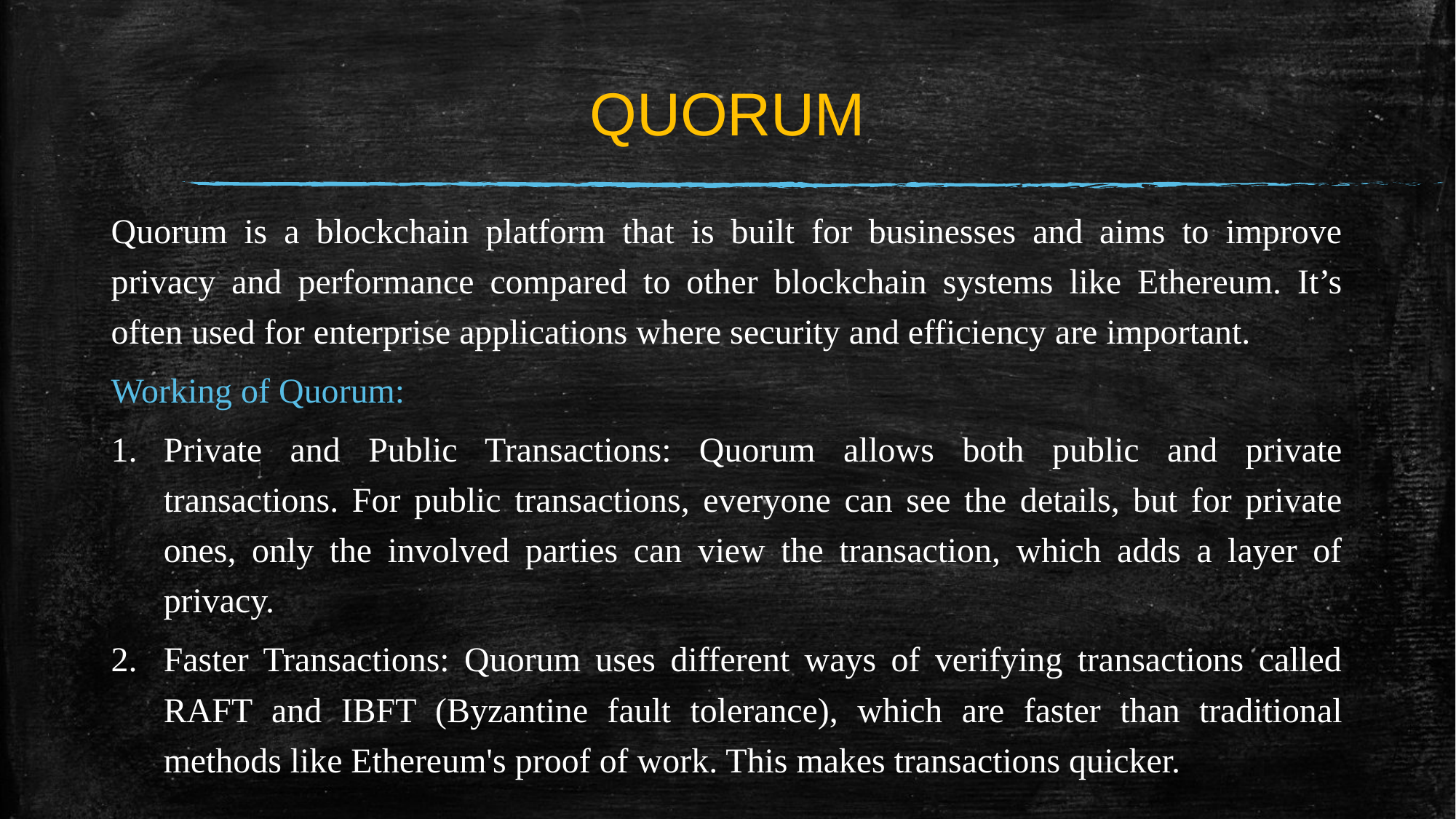

# QUORUM
Quorum is a blockchain platform that is built for businesses and aims to improve privacy and performance compared to other blockchain systems like Ethereum. It’s often used for enterprise applications where security and efficiency are important.
Working of Quorum:
Private and Public Transactions: Quorum allows both public and private transactions. For public transactions, everyone can see the details, but for private ones, only the involved parties can view the transaction, which adds a layer of privacy.
Faster Transactions: Quorum uses different ways of verifying transactions called RAFT and IBFT (Byzantine fault tolerance), which are faster than traditional methods like Ethereum's proof of work. This makes transactions quicker.